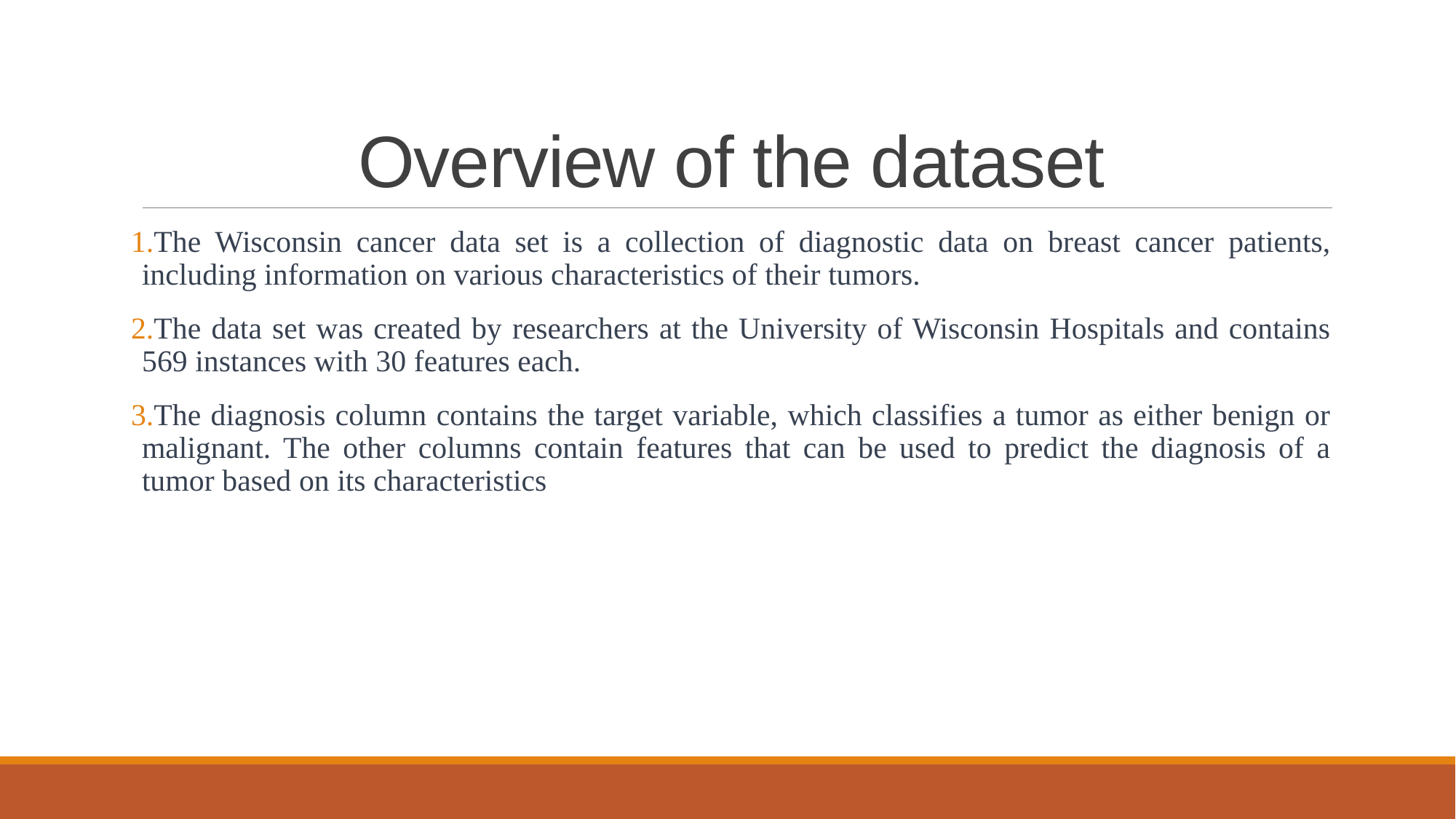

# Overview of the dataset
The Wisconsin cancer data set is a collection of diagnostic data on breast cancer patients, including information on various characteristics of their tumors.
The data set was created by researchers at the University of Wisconsin Hospitals and contains 569 instances with 30 features each.
The diagnosis column contains the target variable, which classifies a tumor as either benign or malignant. The other columns contain features that can be used to predict the diagnosis of a tumor based on its characteristics